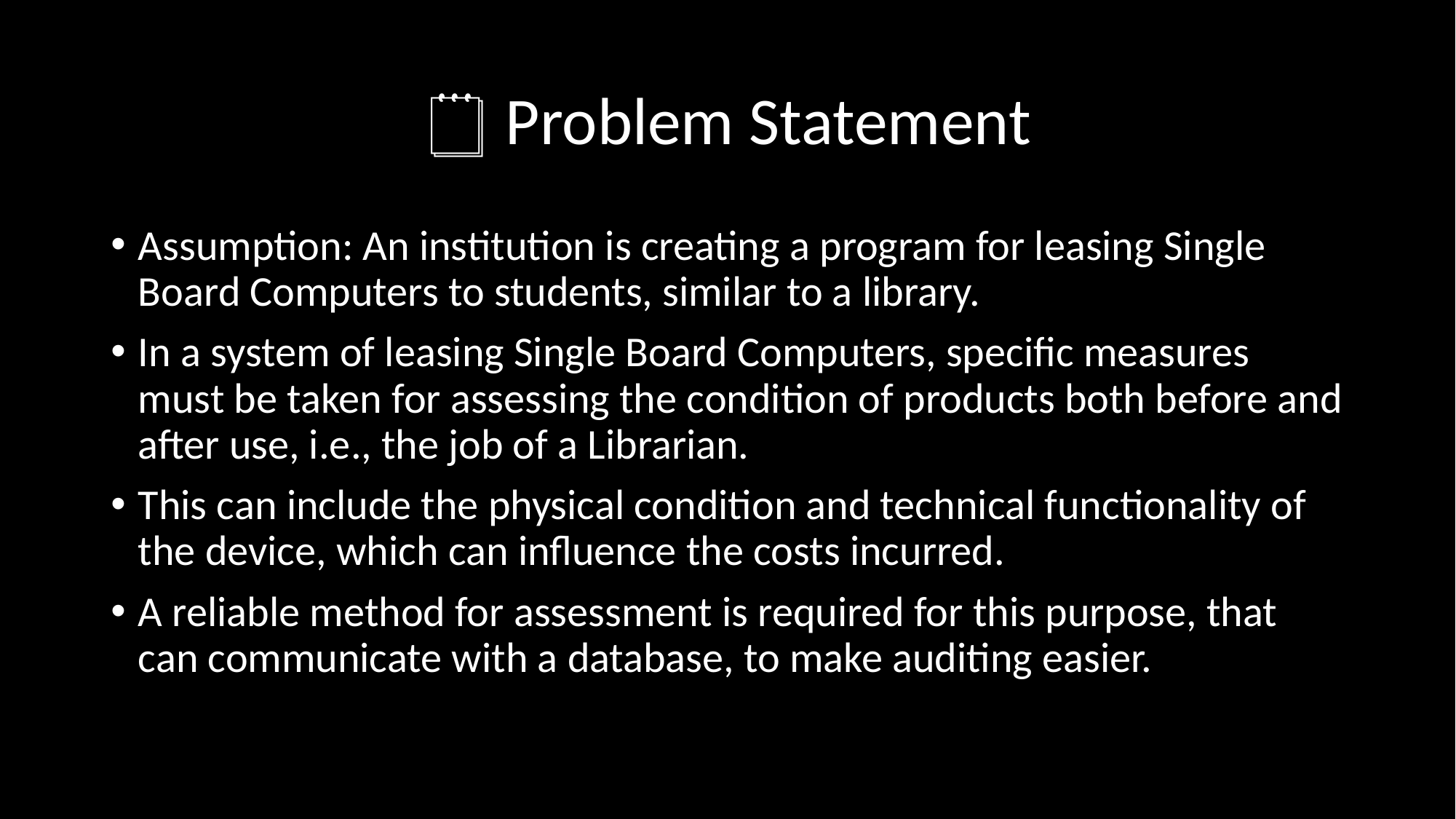

# 🗒️ Problem Statement
Assumption: An institution is creating a program for leasing Single Board Computers to students, similar to a library.
In a system of leasing Single Board Computers, specific measures must be taken for assessing the condition of products both before and after use, i.e., the job of a Librarian.
This can include the physical condition and technical functionality of the device, which can influence the costs incurred.
A reliable method for assessment is required for this purpose, that can communicate with a database, to make auditing easier.